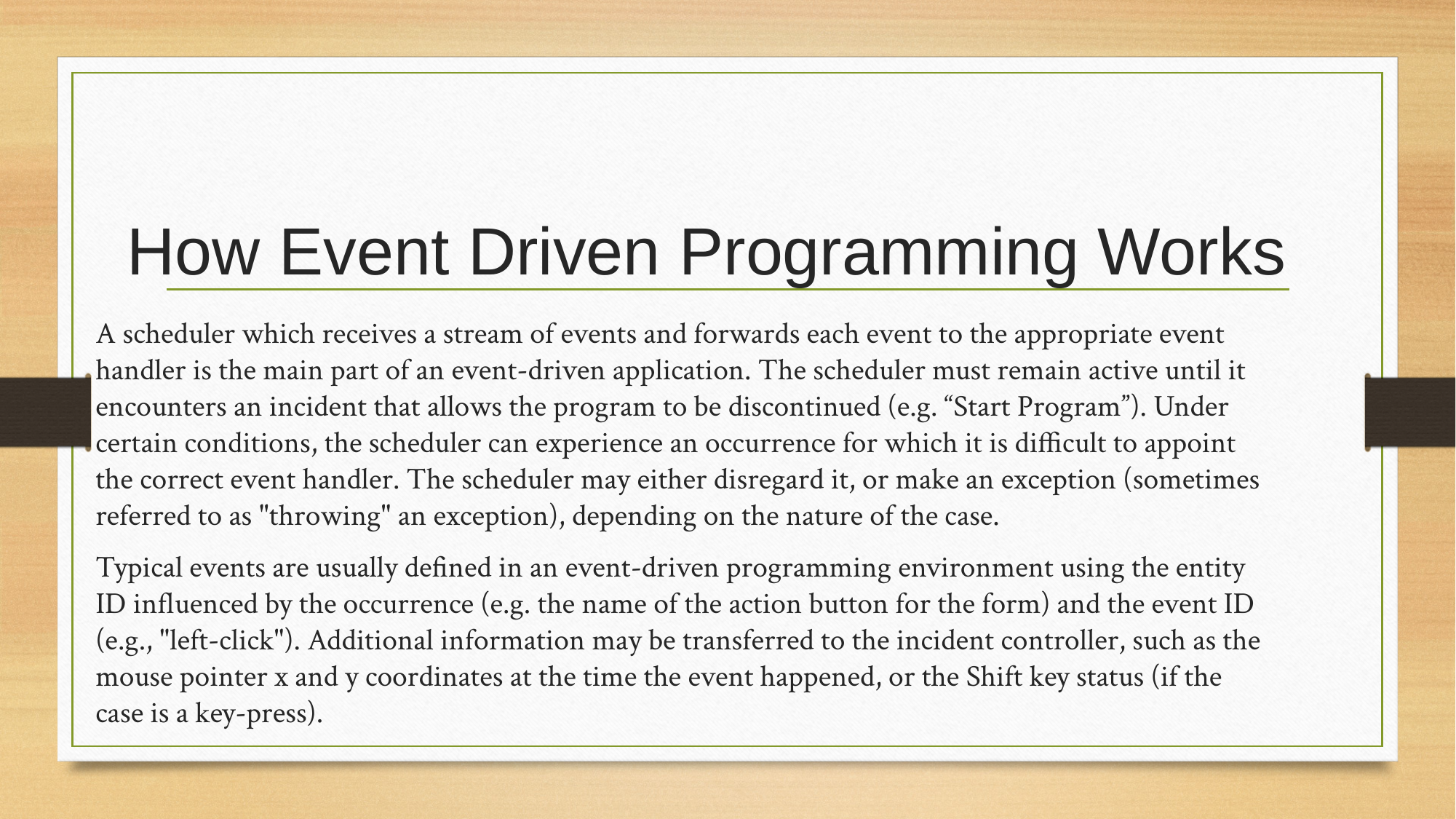

# How Event Driven Programming Works
A scheduler which receives a stream of events and forwards each event to the appropriate event handler is the main part of an event-driven application. The scheduler must remain active until it encounters an incident that allows the program to be discontinued (e.g. “Start Program”). Under certain conditions, the scheduler can experience an occurrence for which it is difficult to appoint the correct event handler. The scheduler may either disregard it, or make an exception (sometimes referred to as "throwing" an exception), depending on the nature of the case.
Typical events are usually defined in an event-driven programming environment using the entity ID influenced by the occurrence (e.g. the name of the action button for the form) and the event ID (e.g., "left-click"). Additional information may be transferred to the incident controller, such as the mouse pointer x and y coordinates at the time the event happened, or the Shift key status (if the case is a key-press).